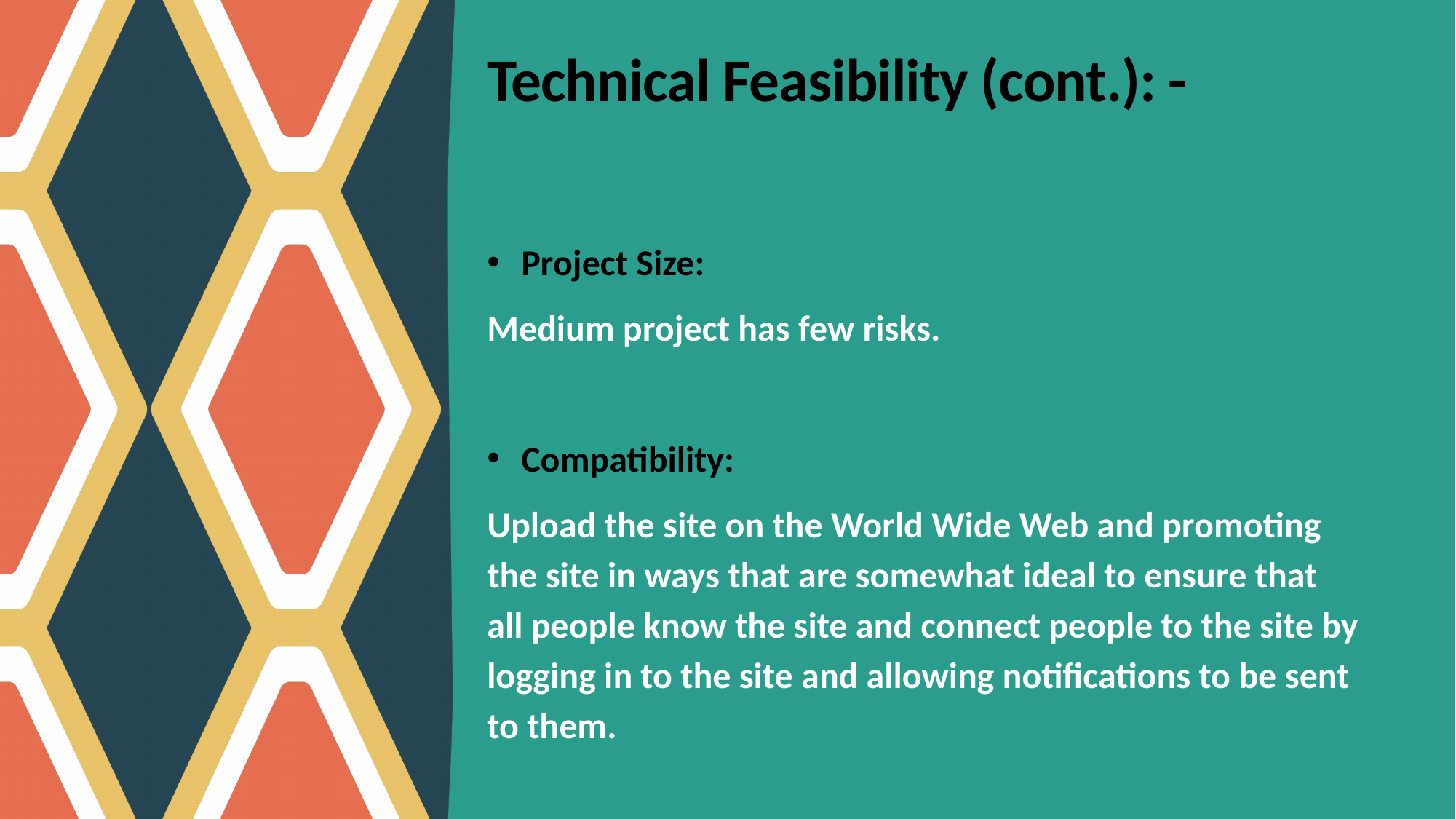

# Technical Feasibility (cont.): -
Project Size:
Medium project has few risks.

Compatibility:
Upload the site on the World Wide Web and promoting the site in ways that are somewhat ideal to ensure that all people know the site and connect people to the site by logging in to the site and allowing notifications to be sent to them.